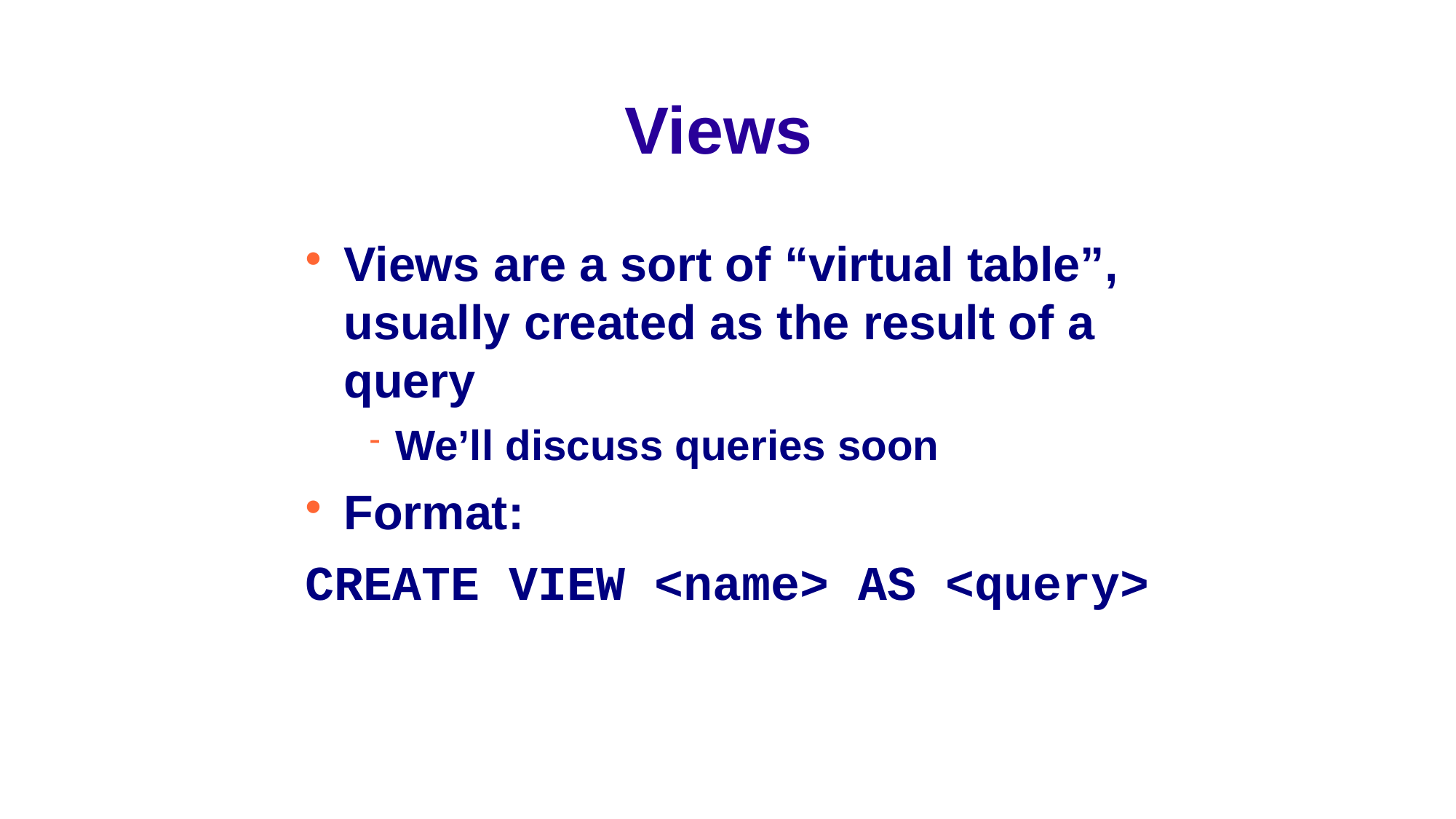

Views
Views are a sort of “virtual table”, usually created as the result of a query
We’ll discuss queries soon
Format:
CREATE VIEW <name> AS <query>